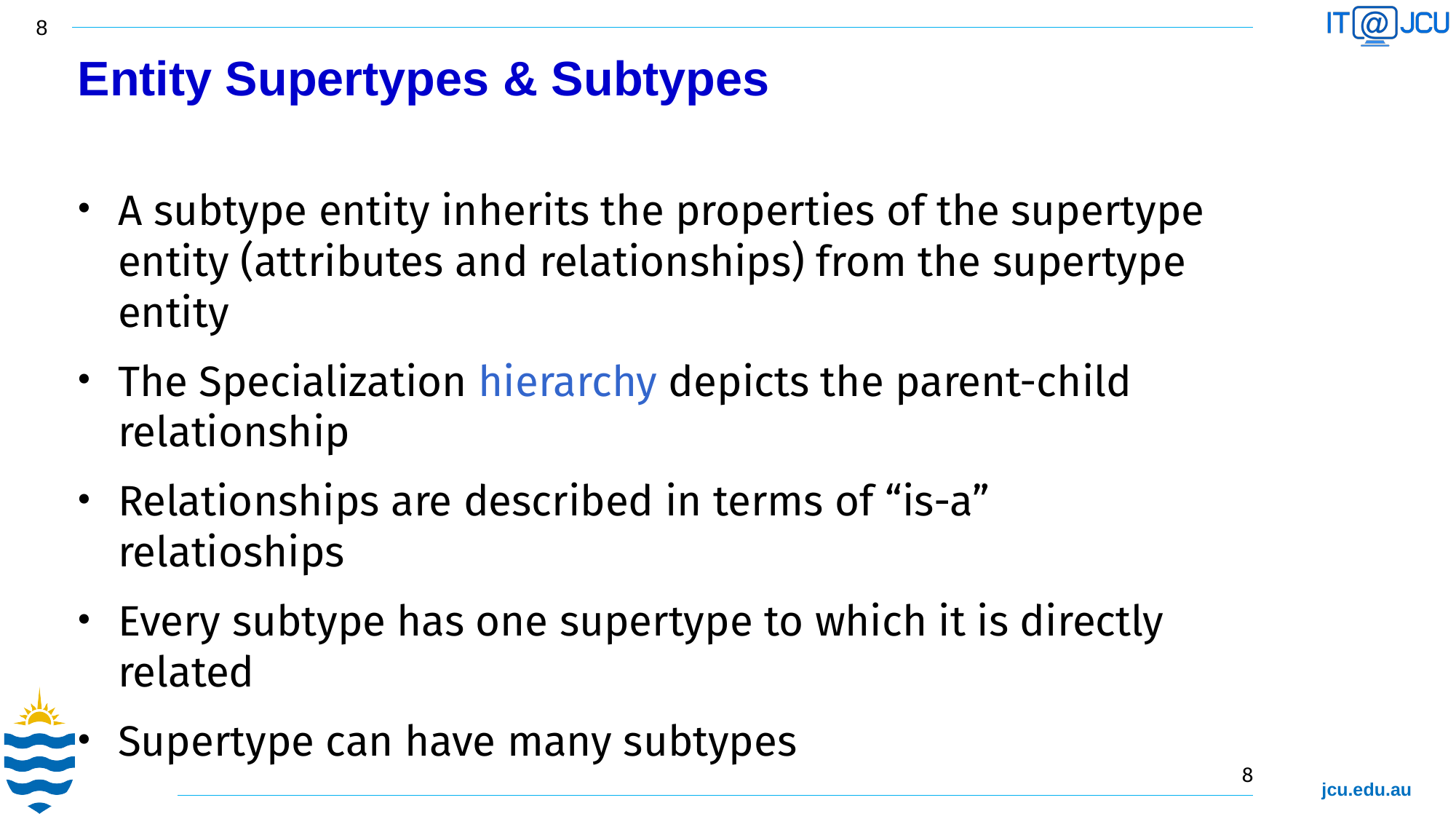

Entity Supertypes & Subtypes
A subtype entity inherits the properties of the supertype entity (attributes and relationships) from the supertype entity
The Specialization hierarchy depicts the parent-child relationship
Relationships are described in terms of “is-a” relatioships
Every subtype has one supertype to which it is directly related
Supertype can have many subtypes
8